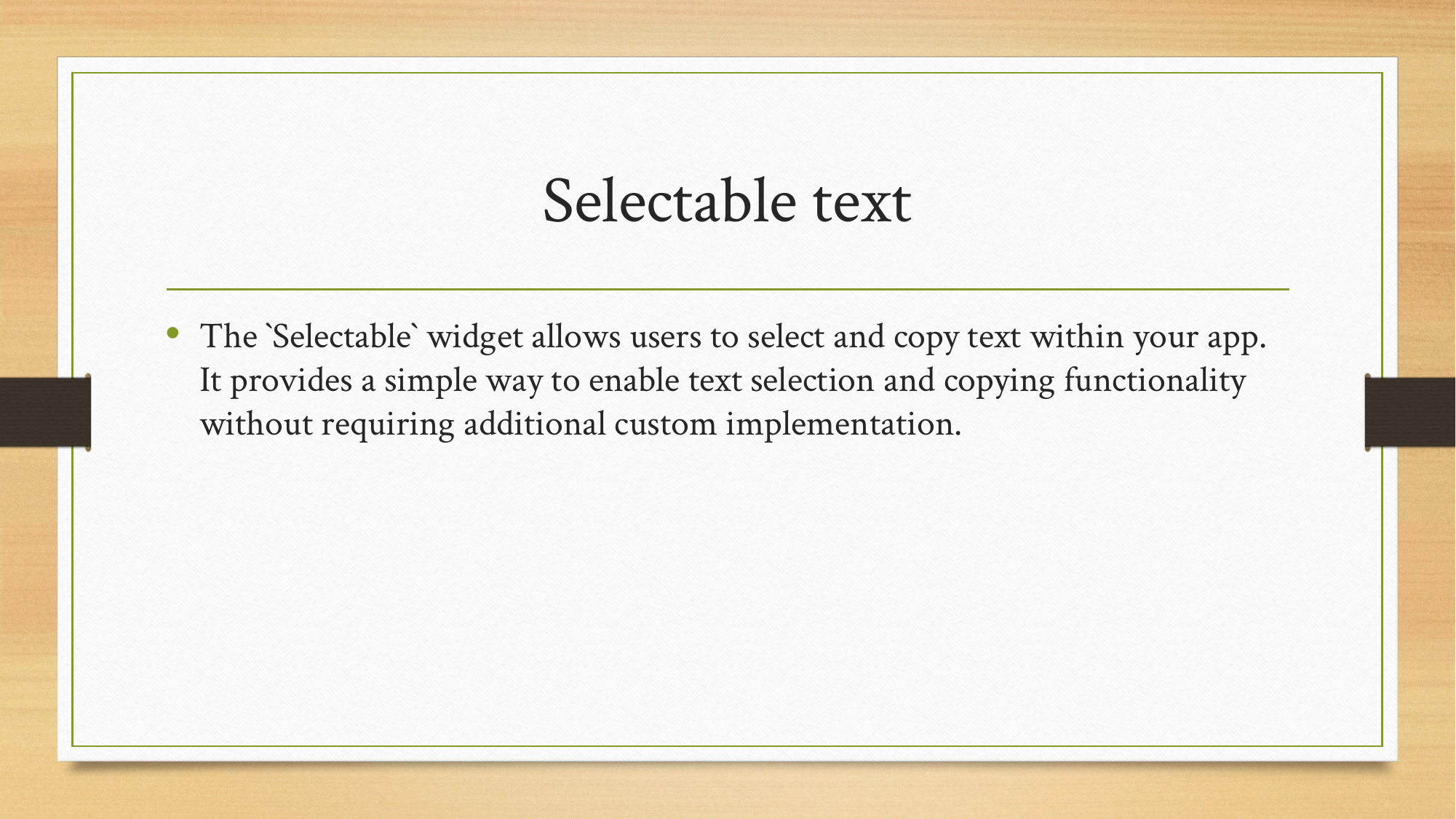

# Selectable text
The `Selectable` widget allows users to select and copy text within your app. It provides a simple way to enable text selection and copying functionality without requiring additional custom implementation.